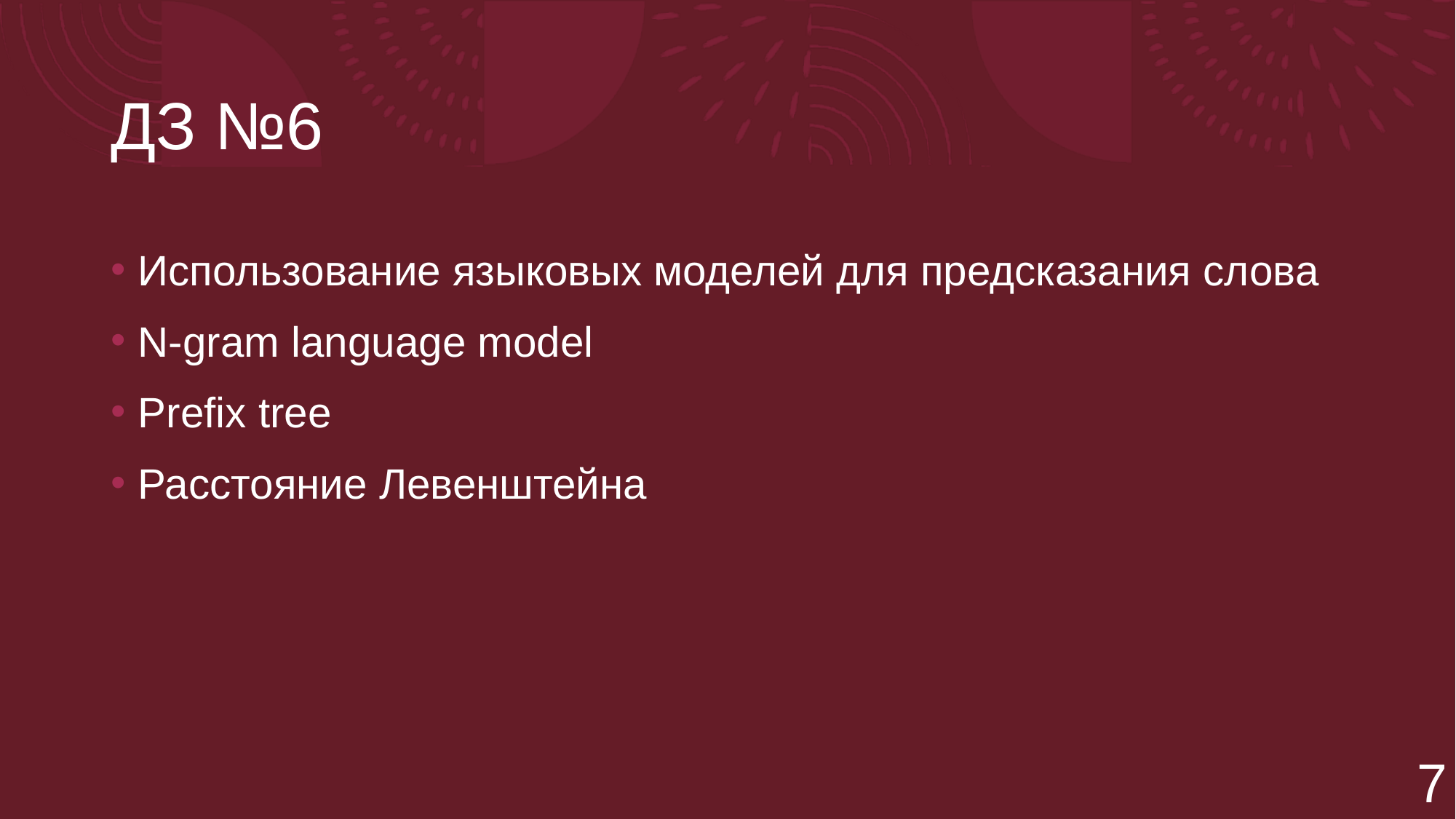

# ДЗ №6
Использование языковых моделей для предсказания слова
N-gram language model
Prefix tree
Расстояние Левенштейна
7